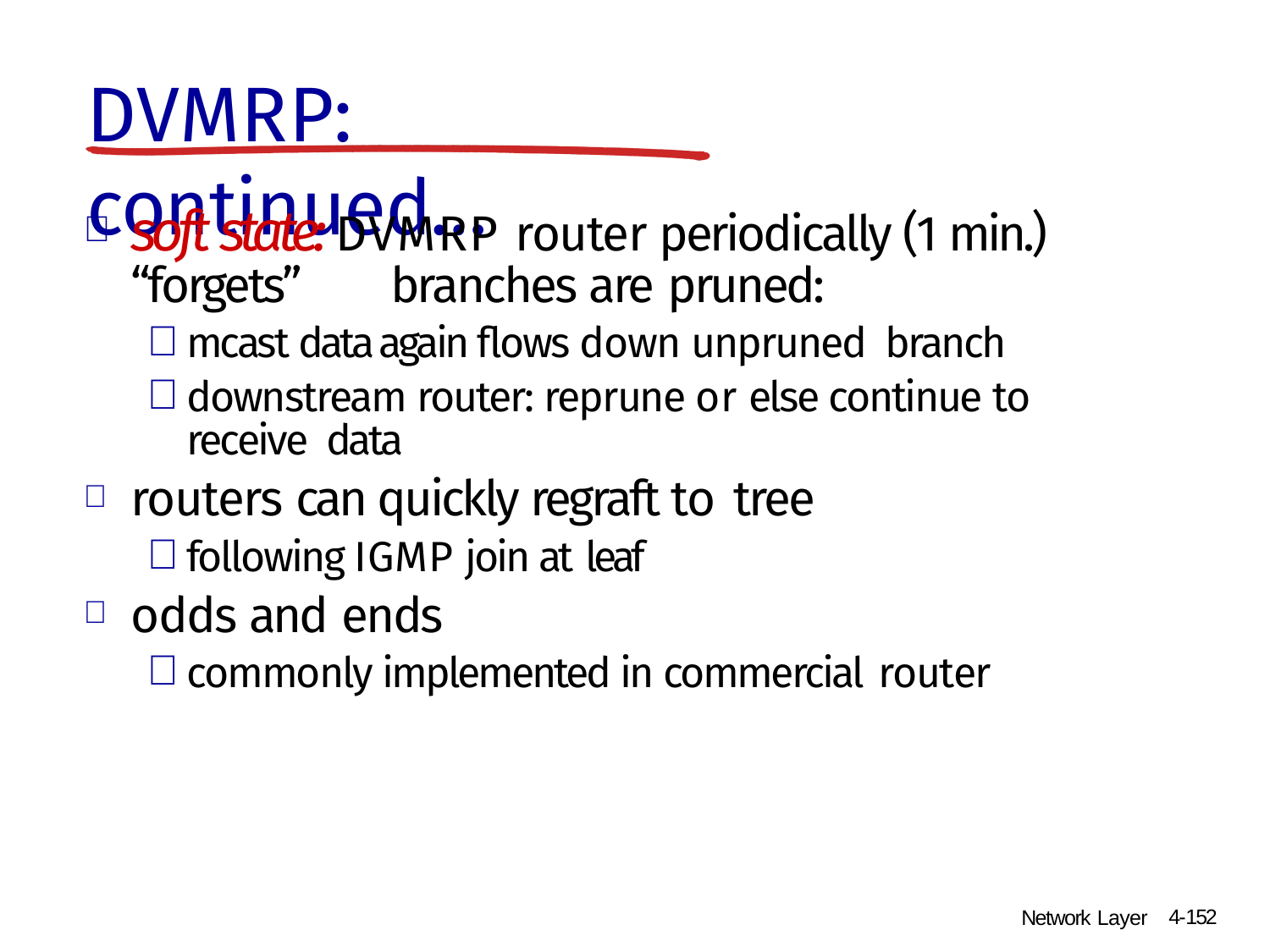

# DVMRP: continued…

soft state: DVMRP router periodically (1 min.)  “forgets”	branches are pruned:
mcast data again flows down unpruned branch
downstream router: reprune or else continue to receive  data
routers can quickly regraft to tree
following IGMP join at leaf
odds and ends
commonly implemented in commercial router
4-152
Network Layer